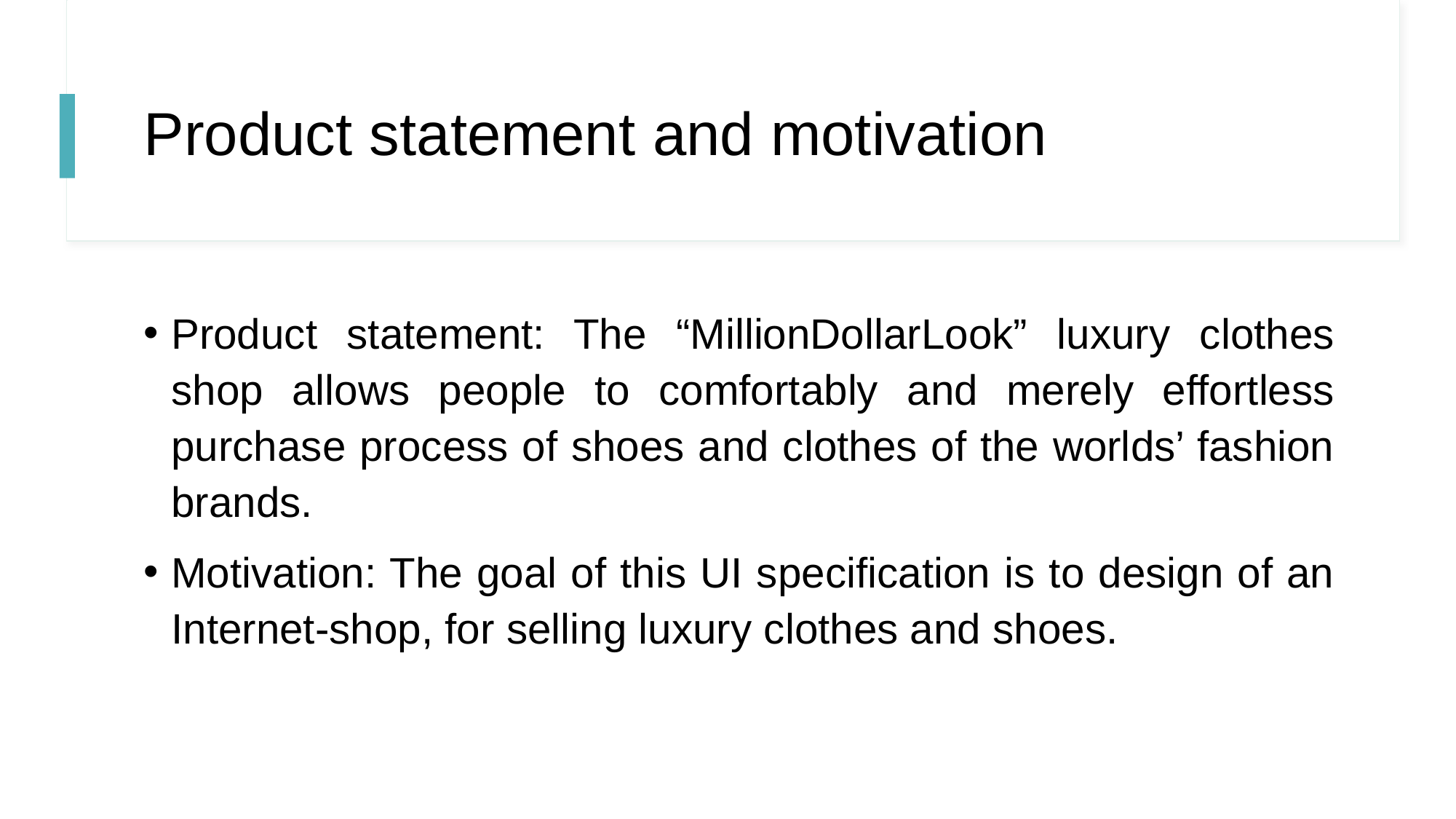

# Product statement and motivation
Product statement: The “MillionDollarLook” luxury clothes shop allows people to comfortably and merely effortless purchase process of shoes and clothes of the worlds’ fashion brands.
Motivation: The goal of this UI specification is to design of an Internet-shop, for selling luxury clothes and shoes.